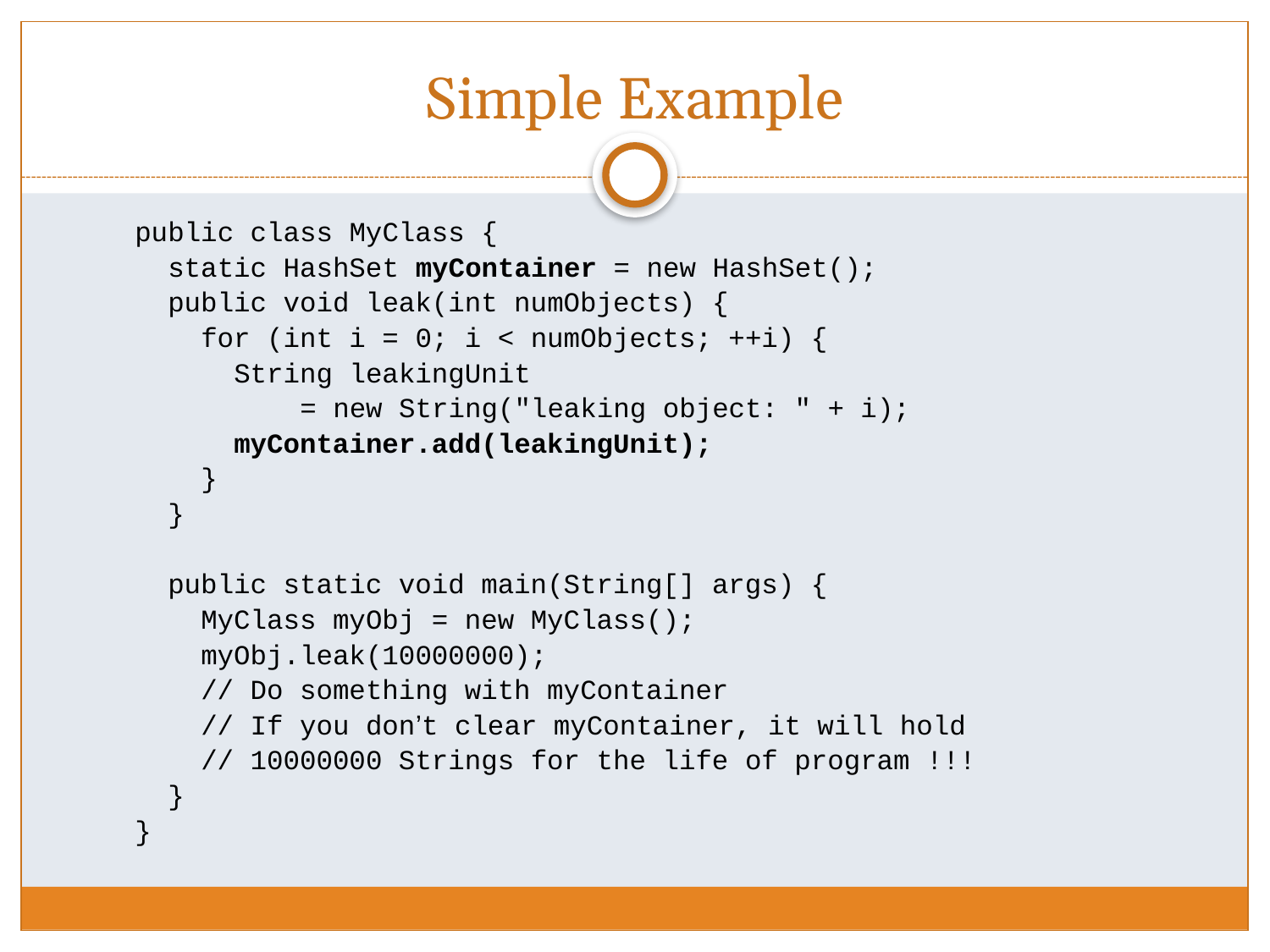

# Simple Example
public class MyClass {
  static HashSet myContainer = new HashSet();
  public void leak(int numObjects) {
    for (int i = 0; i < numObjects; ++i) {
      String leakingUnit
          = new String("leaking object: " + i);
      myContainer.add(leakingUnit);
    }
  }

  public static void main(String[] args) {
    MyClass myObj = new MyClass();
    myObj.leak(10000000);
    // Do something with myContainer
    // If you don’t clear myContainer, it will hold
    // 10000000 Strings for the life of program !!!
  }
}